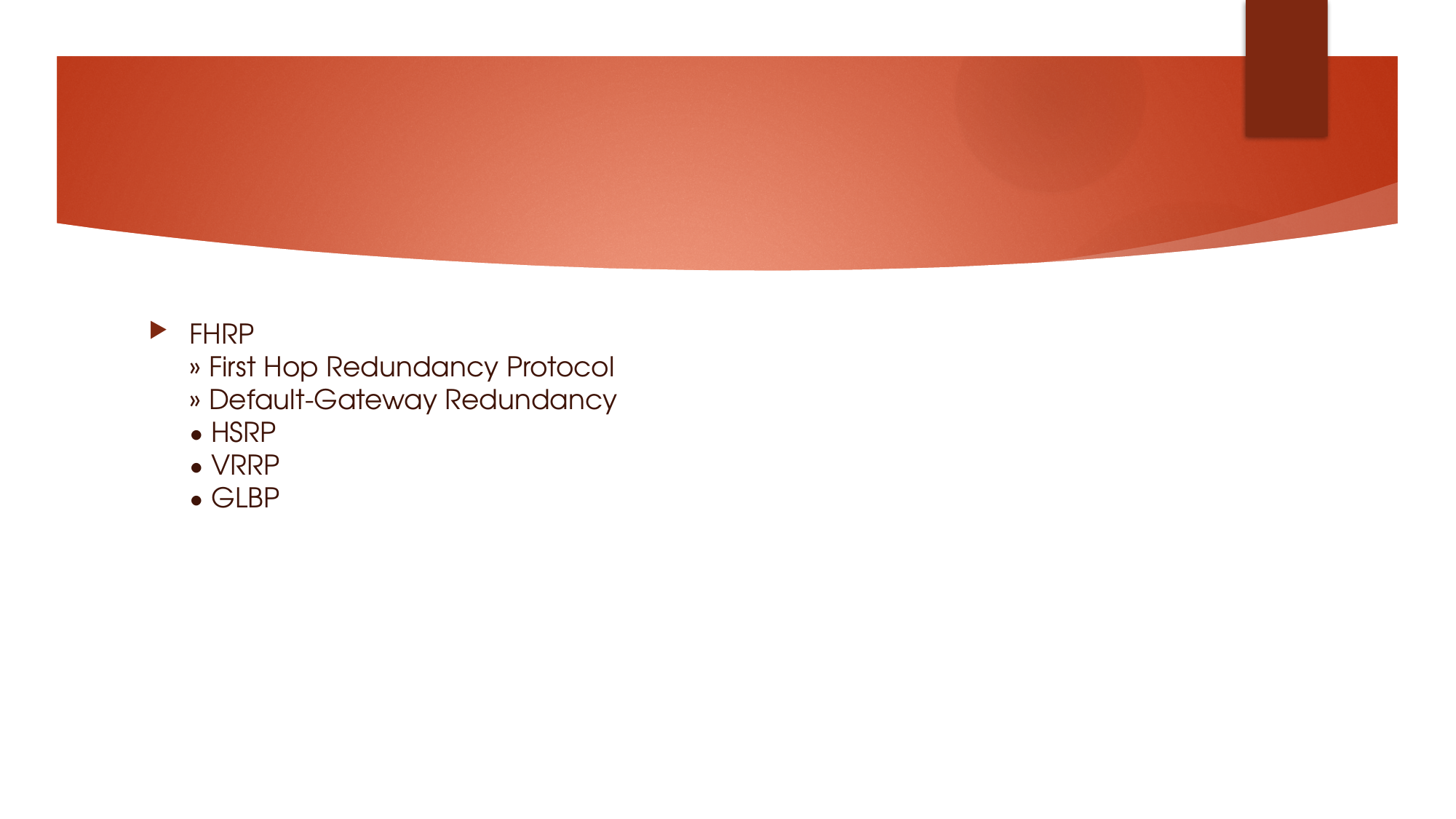

#
FHRP
» First Hop Redundancy Protocol
» Default-Gateway Redundancy
• HSRP
• VRRP
• GLBP